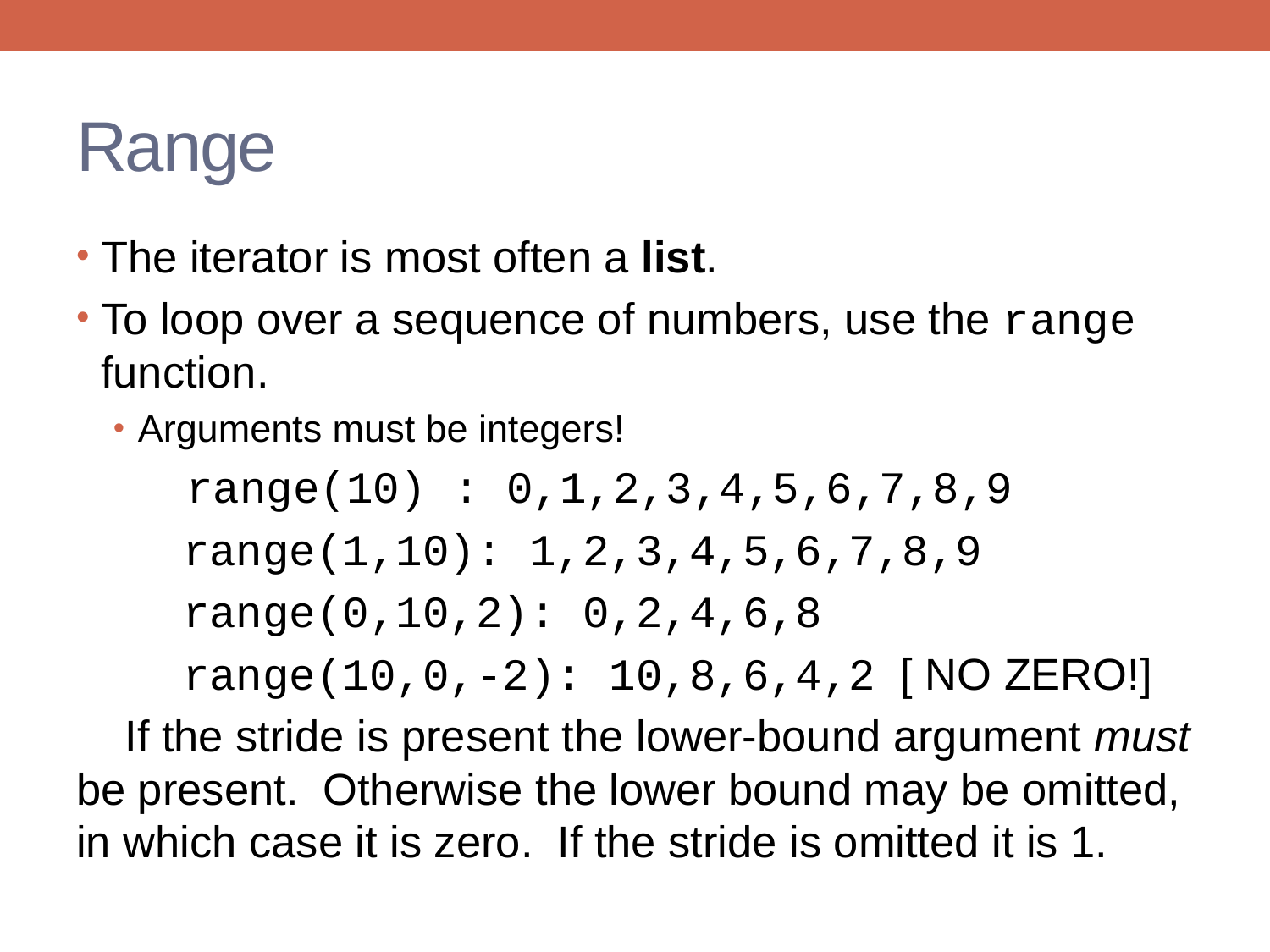

# Range
The iterator is most often a list.
To loop over a sequence of numbers, use the range function.
Arguments must be integers!
         range(10) : 0,1,2,3,4,5,6,7,8,9
    range(1,10): 1,2,3,4,5,6,7,8,9
    range(0,10,2): 0,2,4,6,8
    range(10,0,-2): 10,8,6,4,2  [ NO ZERO!]
    If the stride is present the lower-bound argument must be present.  Otherwise the lower bound may be omitted, in which case it is zero.  If the stride is omitted it is 1.